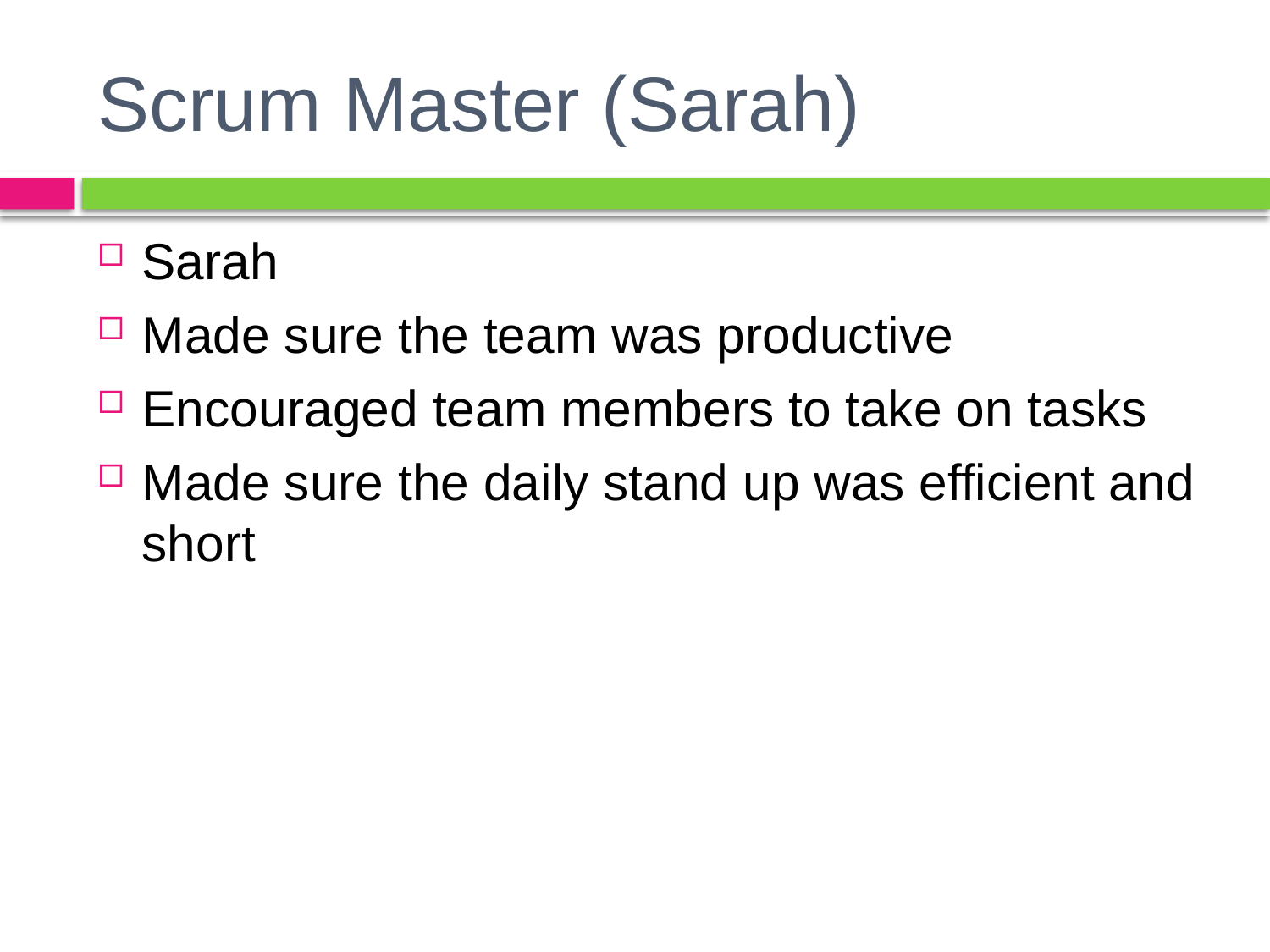

# Scrum Master (Sarah)
Sarah
Made sure the team was productive
Encouraged team members to take on tasks
Made sure the daily stand up was efficient and short